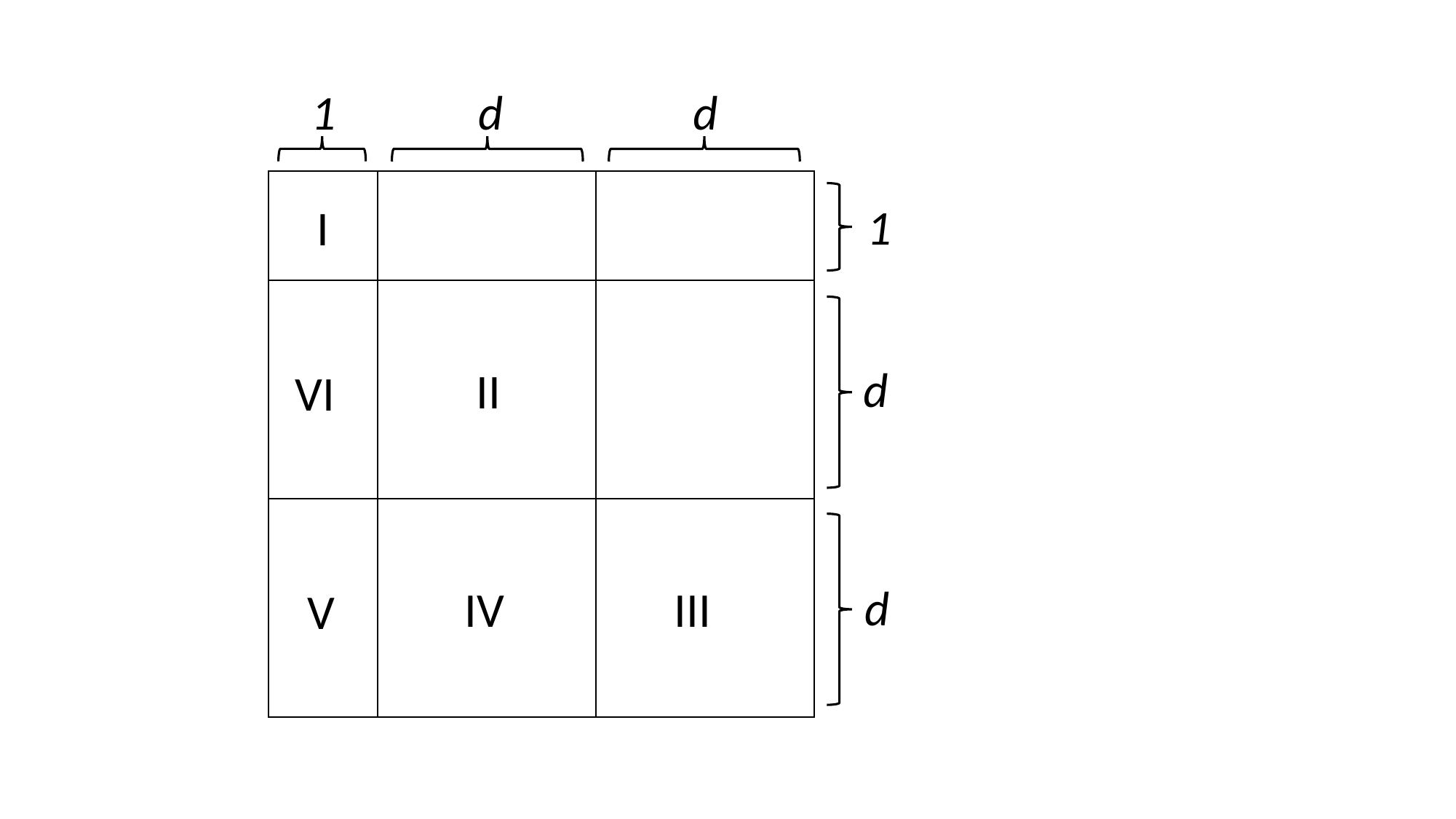

d
1
d

I

II
VI

1
d
d

III
IV
V